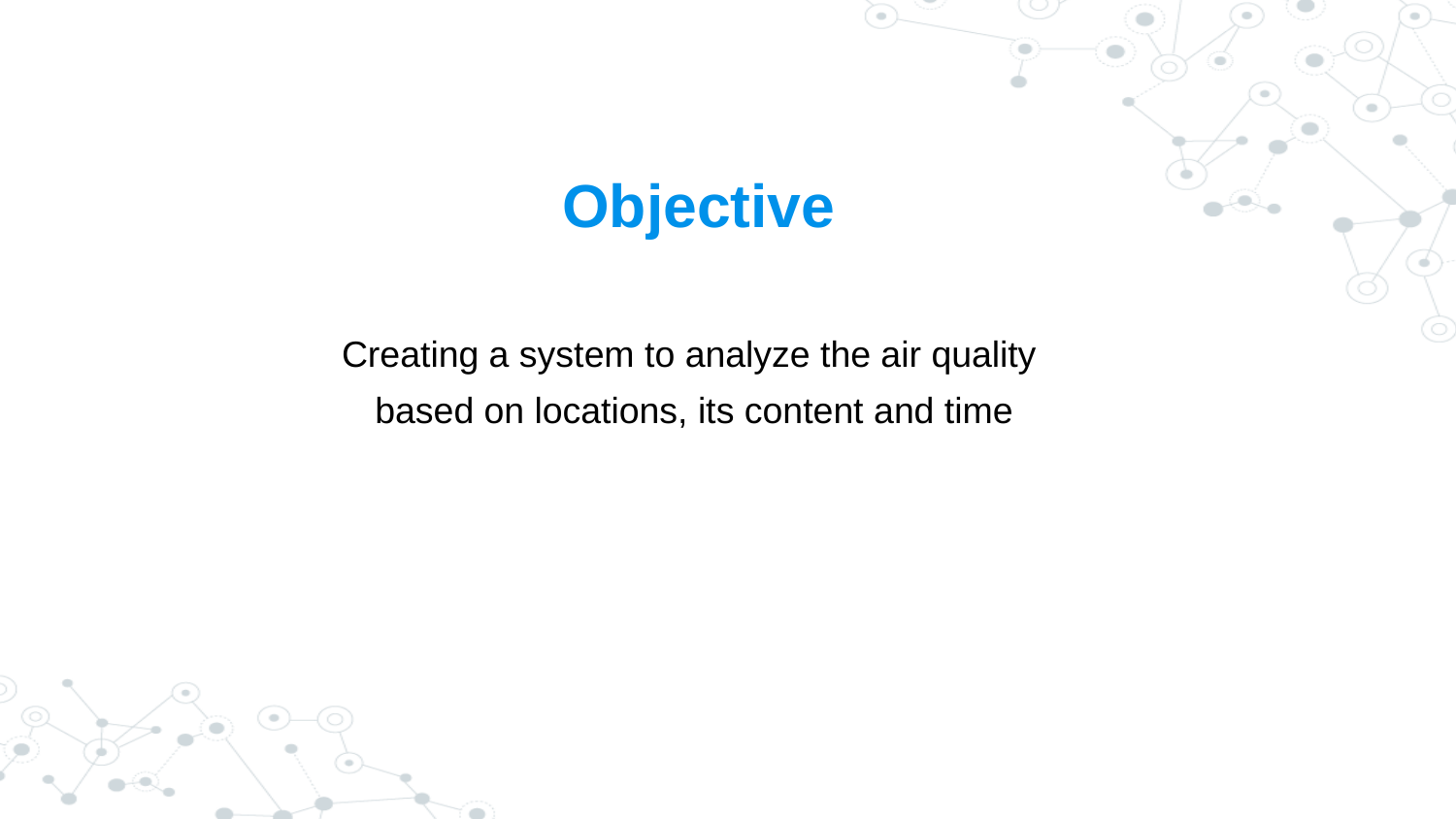

# Objective
Creating a system to analyze the air quality
based on locations, its content and time